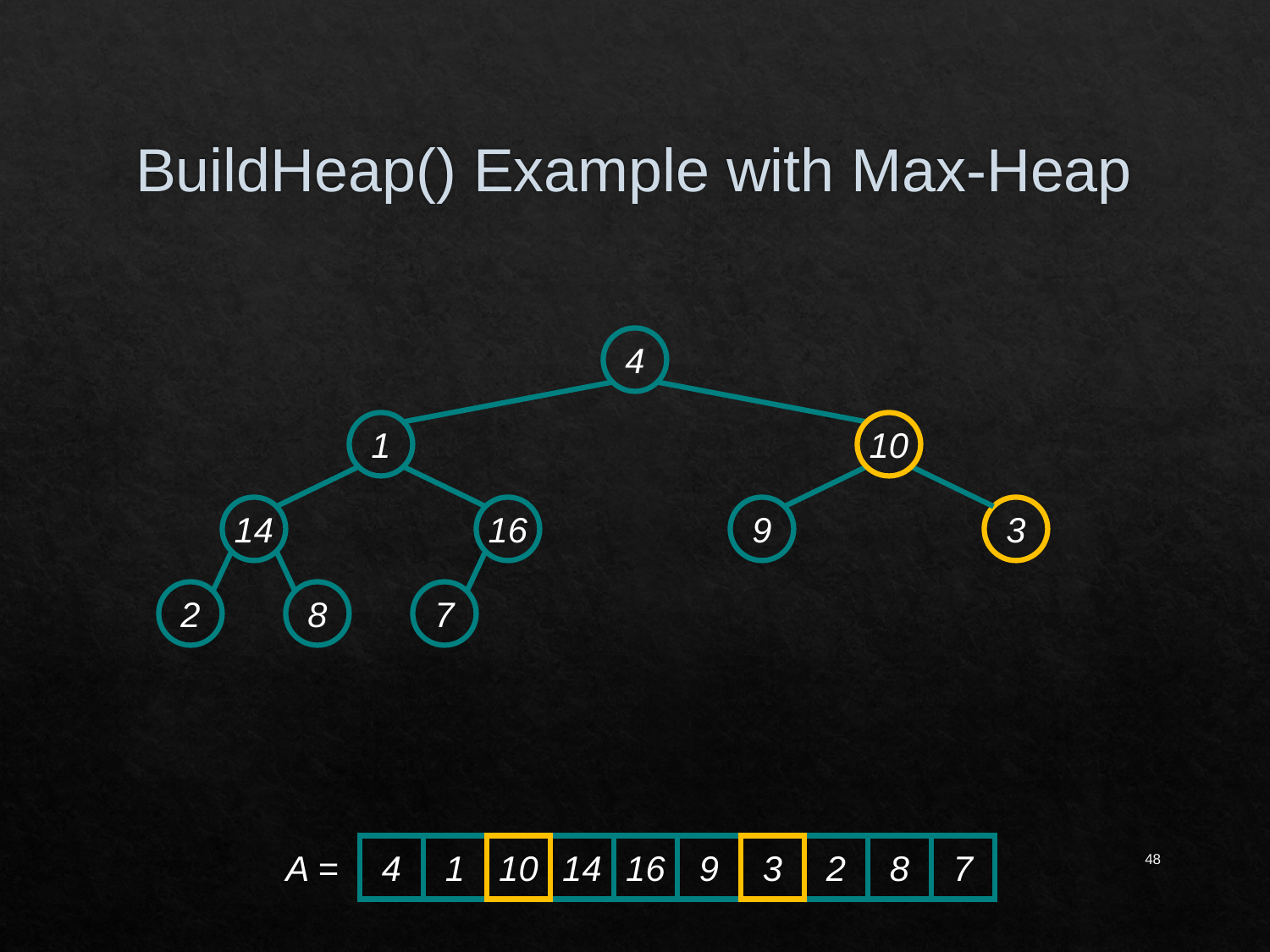

# BuildHeap() Example with Max-Heap
4
1
10
14
16
9
3
2
8
7
48
A =
4
1
10
14
16
9
3
2
8
7